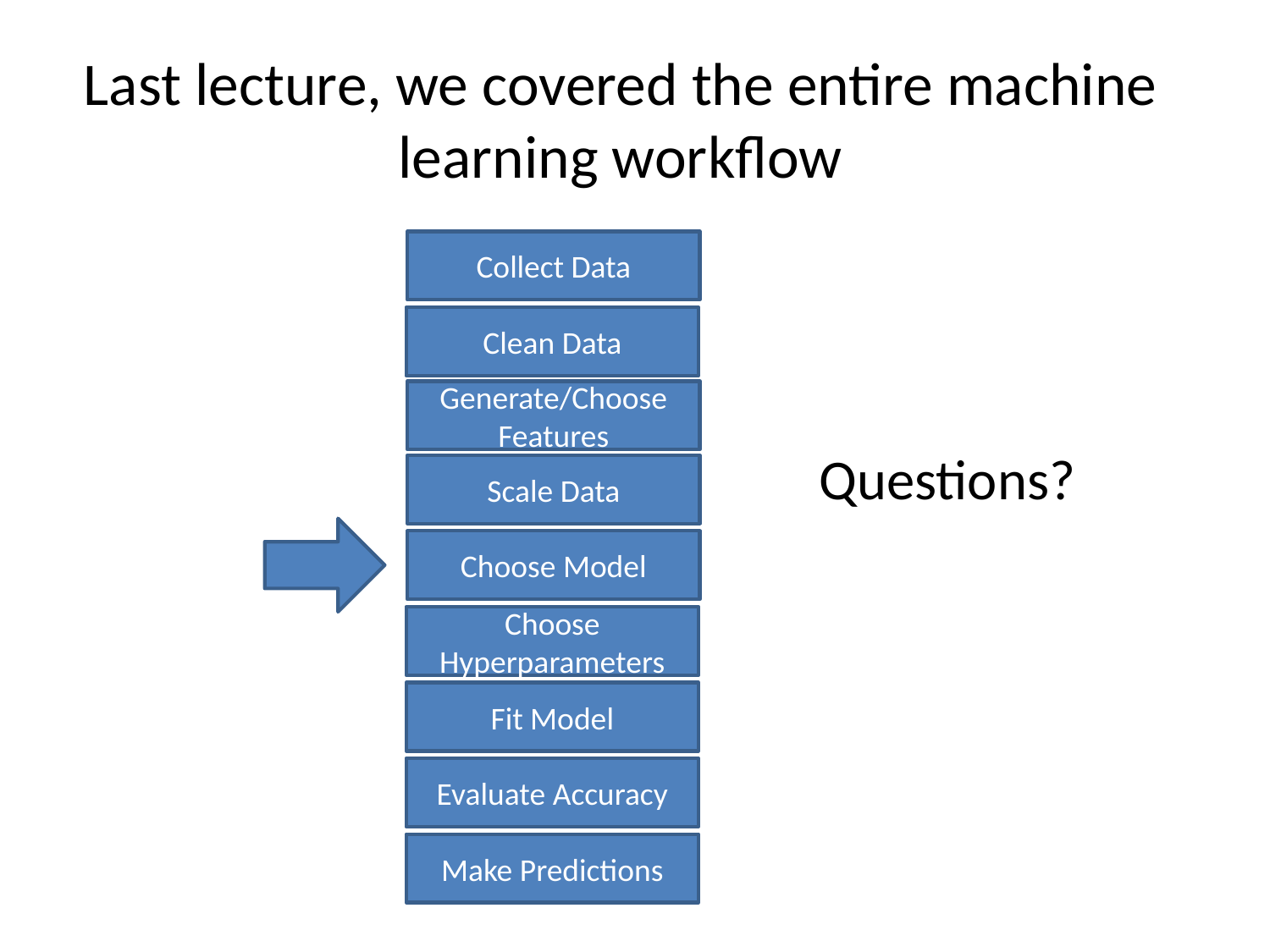

# Last lecture, we covered the entire machine learning workflow
Collect Data
Clean Data
Generate/Choose Features
Questions?
Scale Data

Choose Model
Choose Hyperparameters
Fit Model
Evaluate Accuracy
Make Predictions